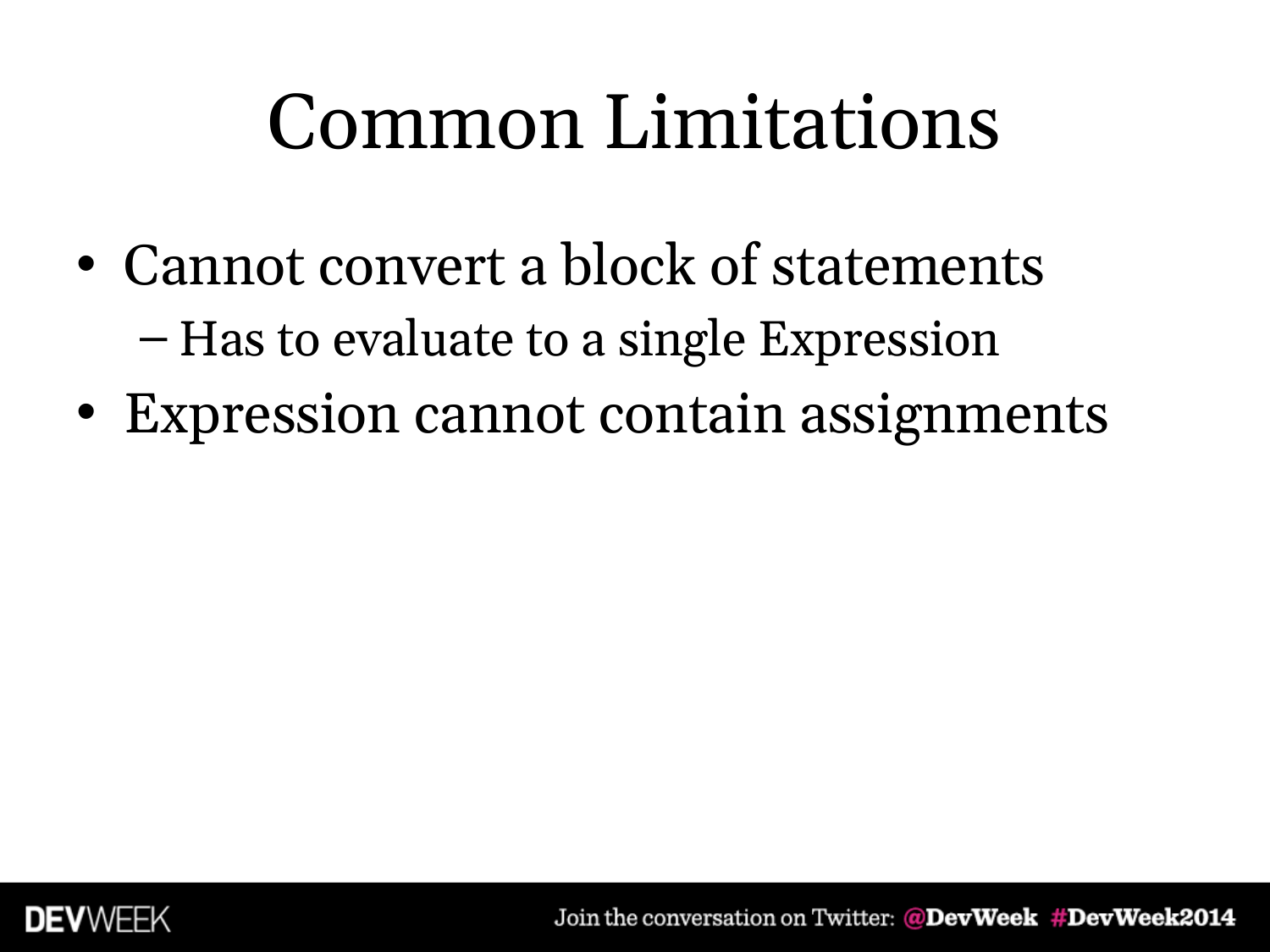

# Common Limitations
Cannot convert a block of statements
Has to evaluate to a single Expression
Expression cannot contain assignments